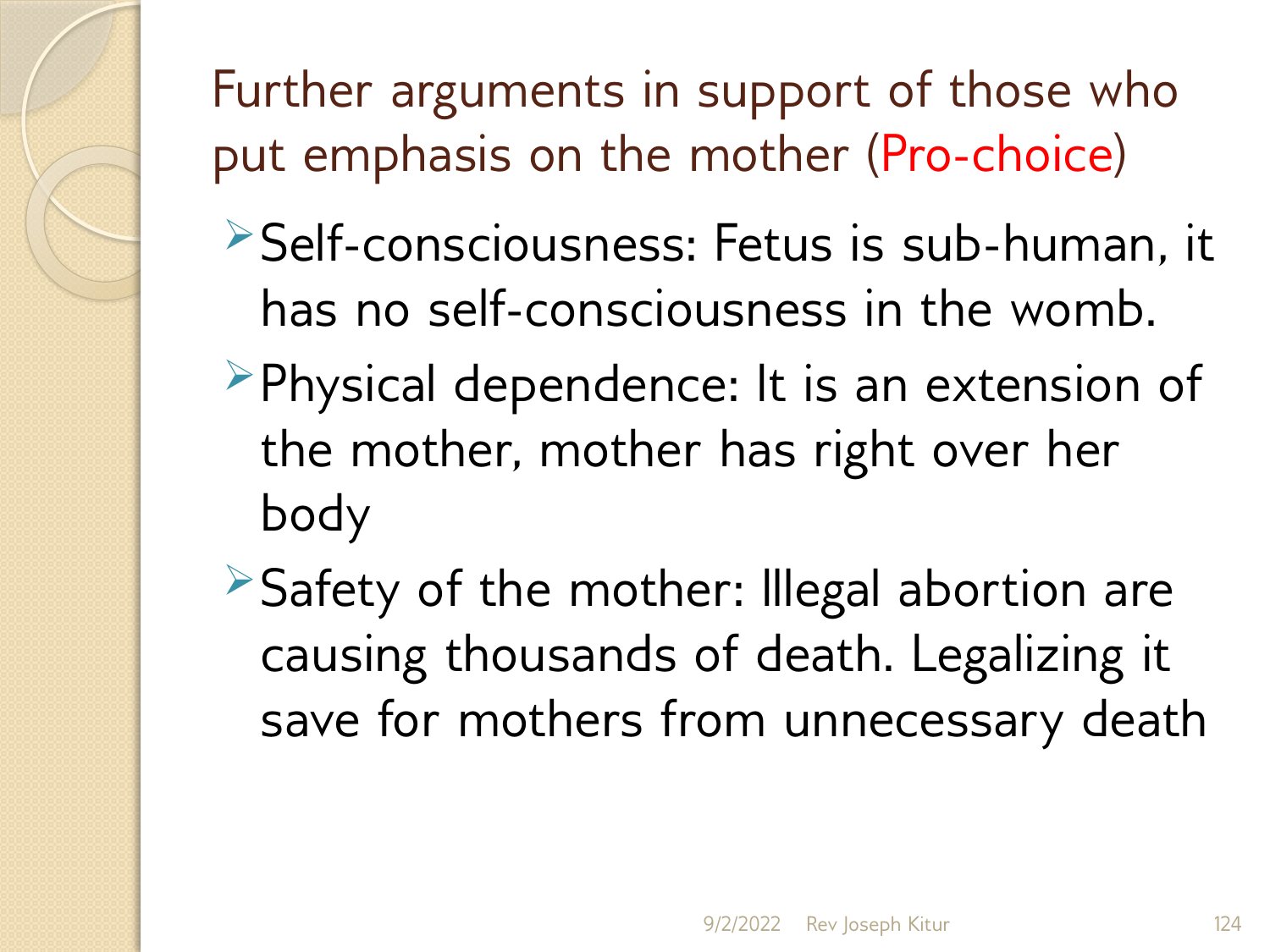

# Further arguments in support of those who put emphasis on the mother (Pro-choice)
Self-consciousness: Fetus is sub-human, it has no self-consciousness in the womb.
Physical dependence: It is an extension of the mother, mother has right over her body
Safety of the mother: Illegal abortion are causing thousands of death. Legalizing it save for mothers from unnecessary death

9/2/2022
Rev Joseph Kitur
124